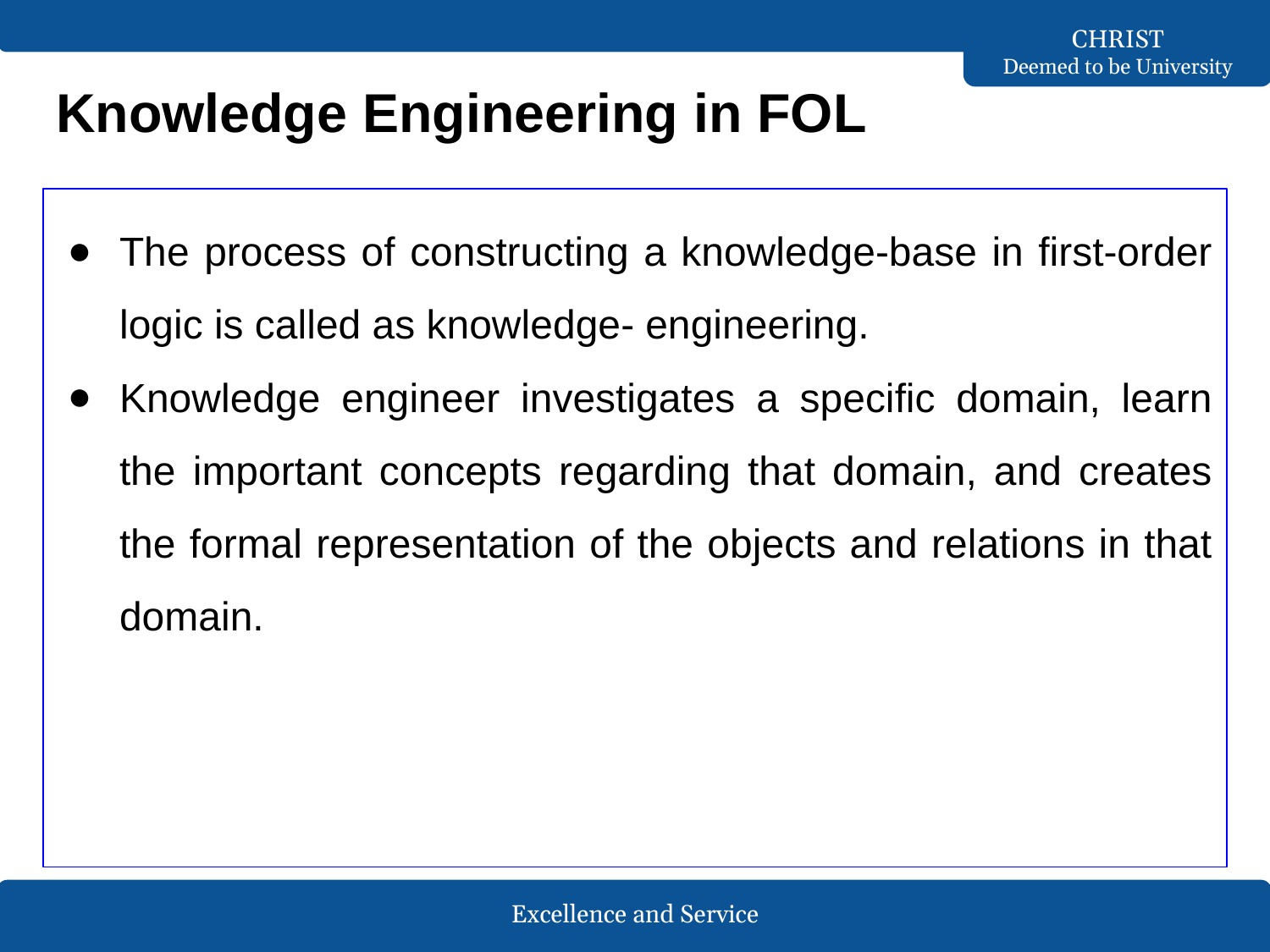

Knowledge Engineering in FOL

The process of constructing a knowledge-base in first-order logic is called as knowledge- engineering.
Knowledge engineer investigates a specific domain, learn the important concepts regarding that domain, and creates the formal representation of the objects and relations in that domain.